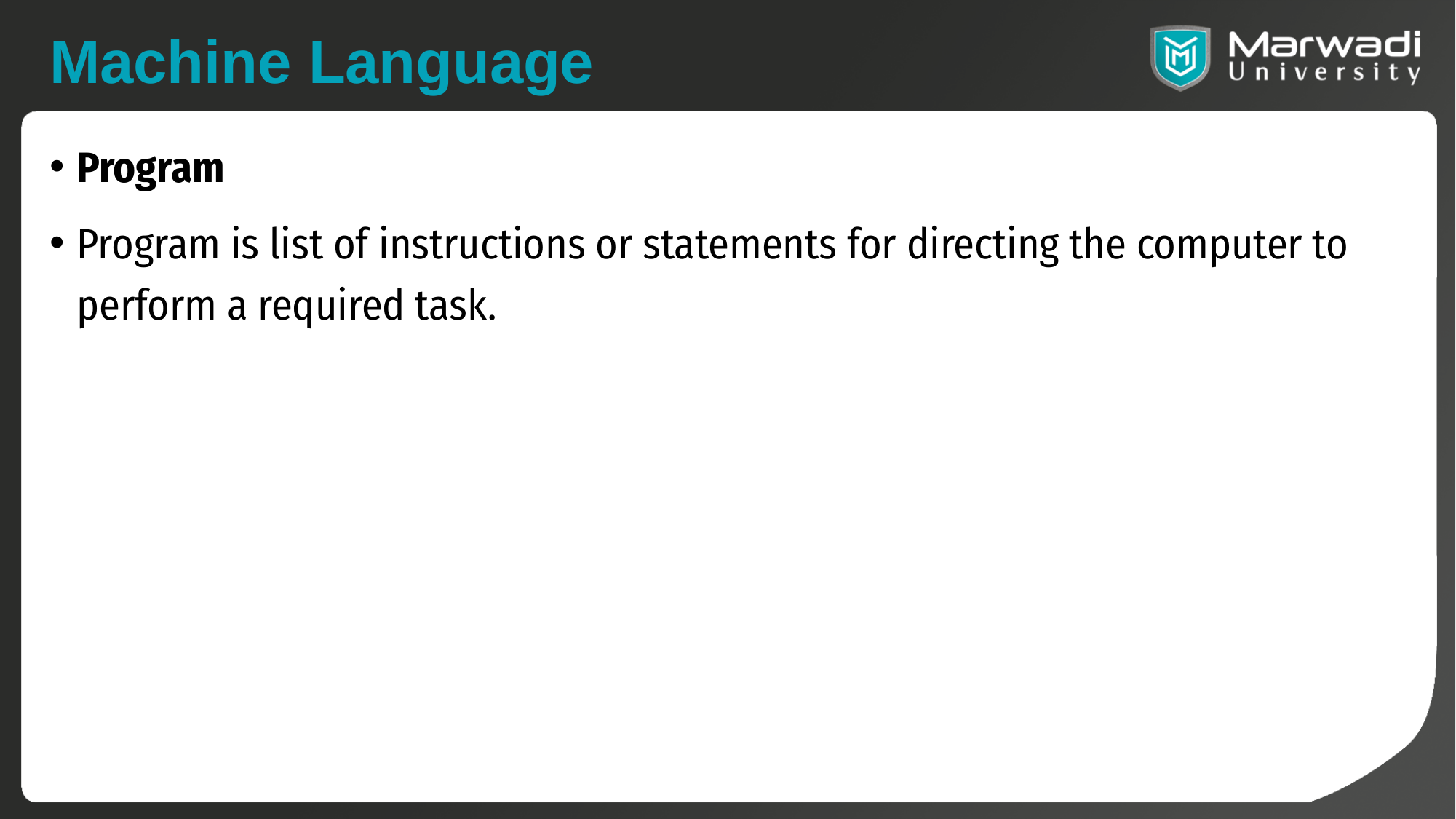

# Machine Language
Program
Program is list of instructions or statements for directing the computer to perform a required task.